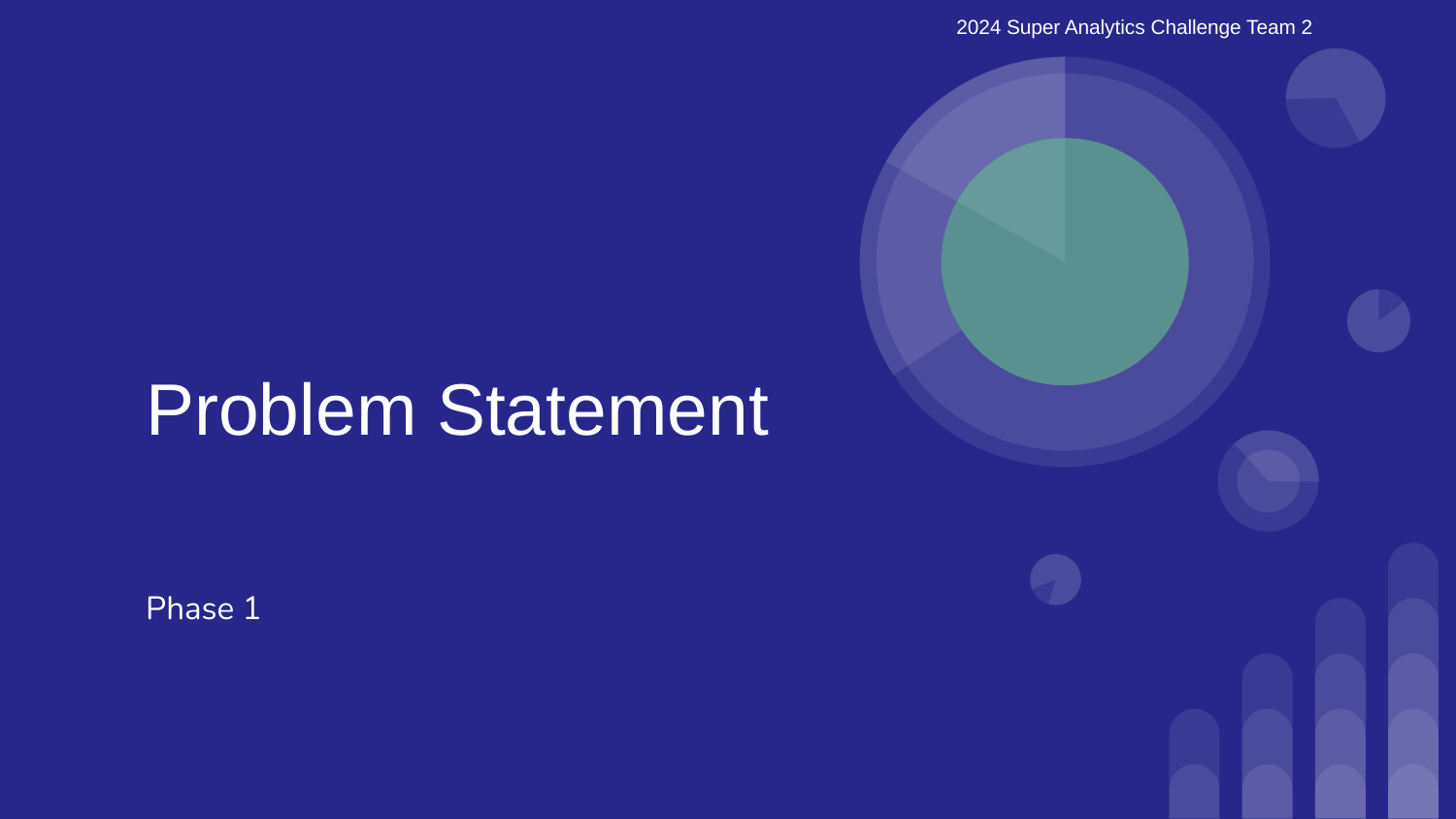

2024 Super Analytics Challenge Team 2
# Problem Statement
Phase 1